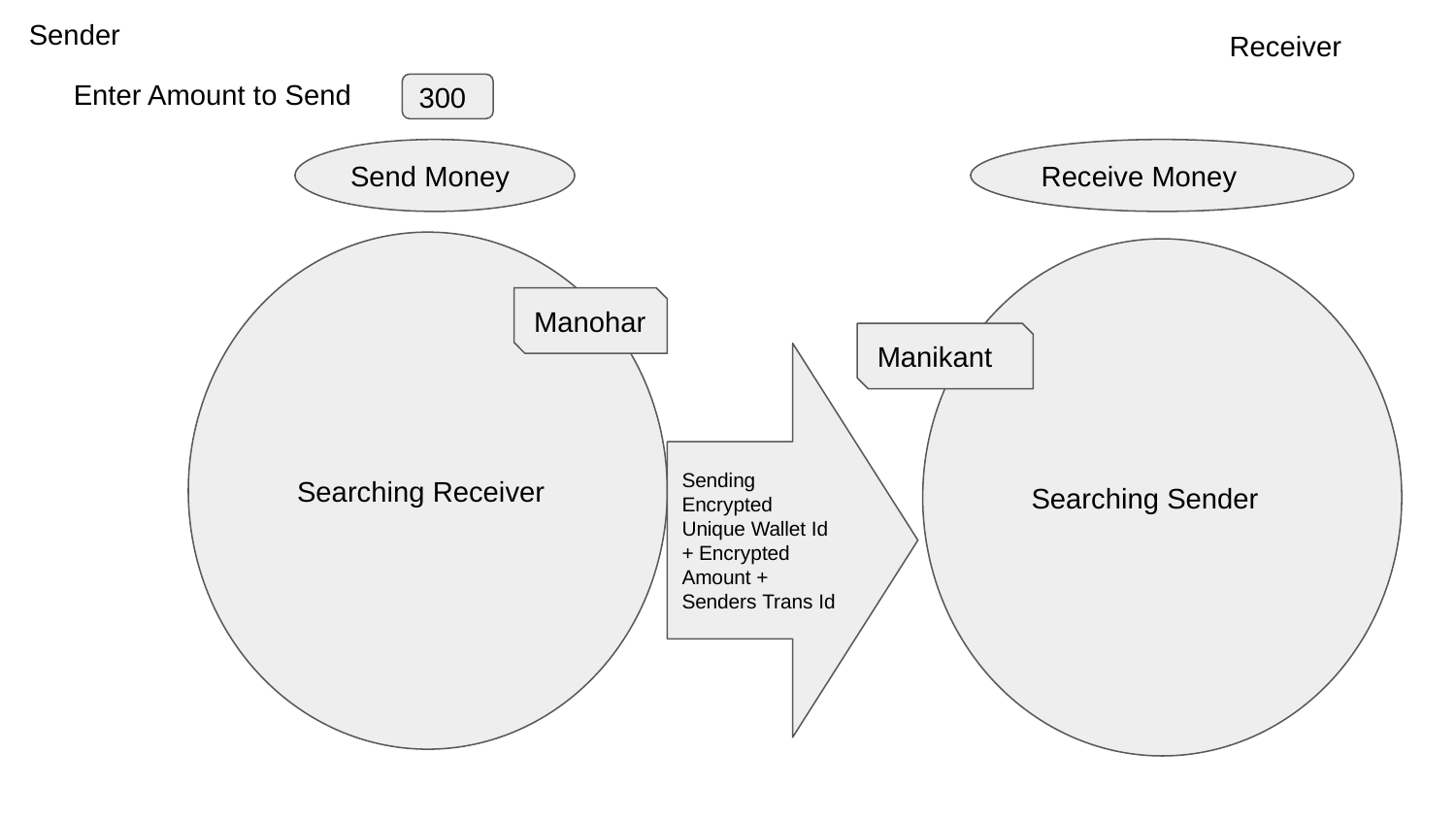

Sender
Receiver
Enter Amount to Send
300
Send Money
Receive Money
   Searching Receiver
   Searching Sender
Manohar
Manikant
Sending Encrypted Unique Wallet Id + Encrypted Amount + Senders Trans Id